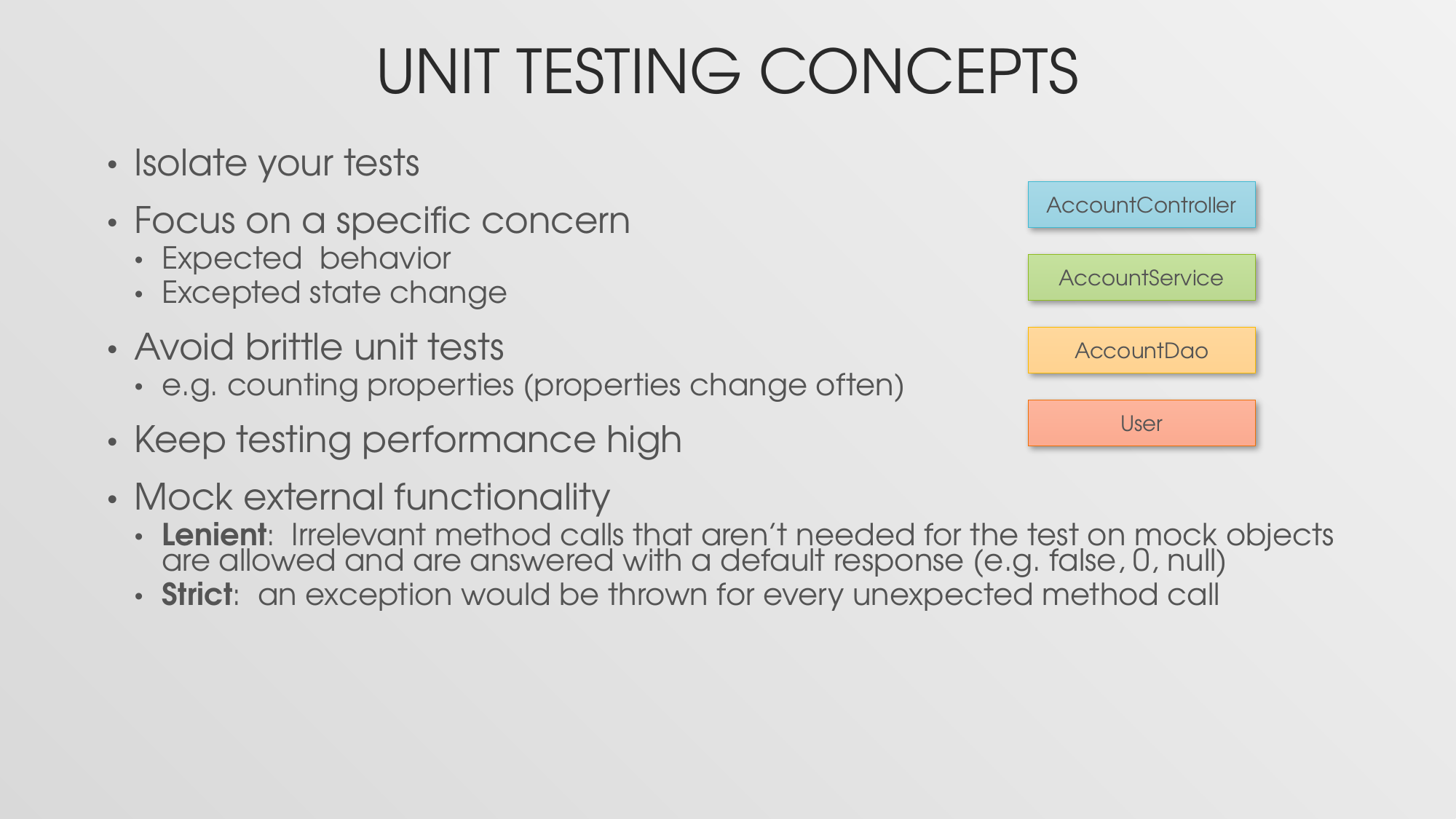

# Unit testing concepts
Isolate your tests
Focus on a specific concern
Expected  behavior
Excepted state change
Avoid brittle unit tests
e.g. counting properties (properties change often)
Keep testing performance high
Mock external functionality
Lenient:  Irrelevant method calls that aren’t needed for the test on mock objects are allowed and are answered with a default response (e.g. false, 0, null)
Strict:  an exception would be thrown for every unexpected method call
AccountController
AccountService
AccountDao
User